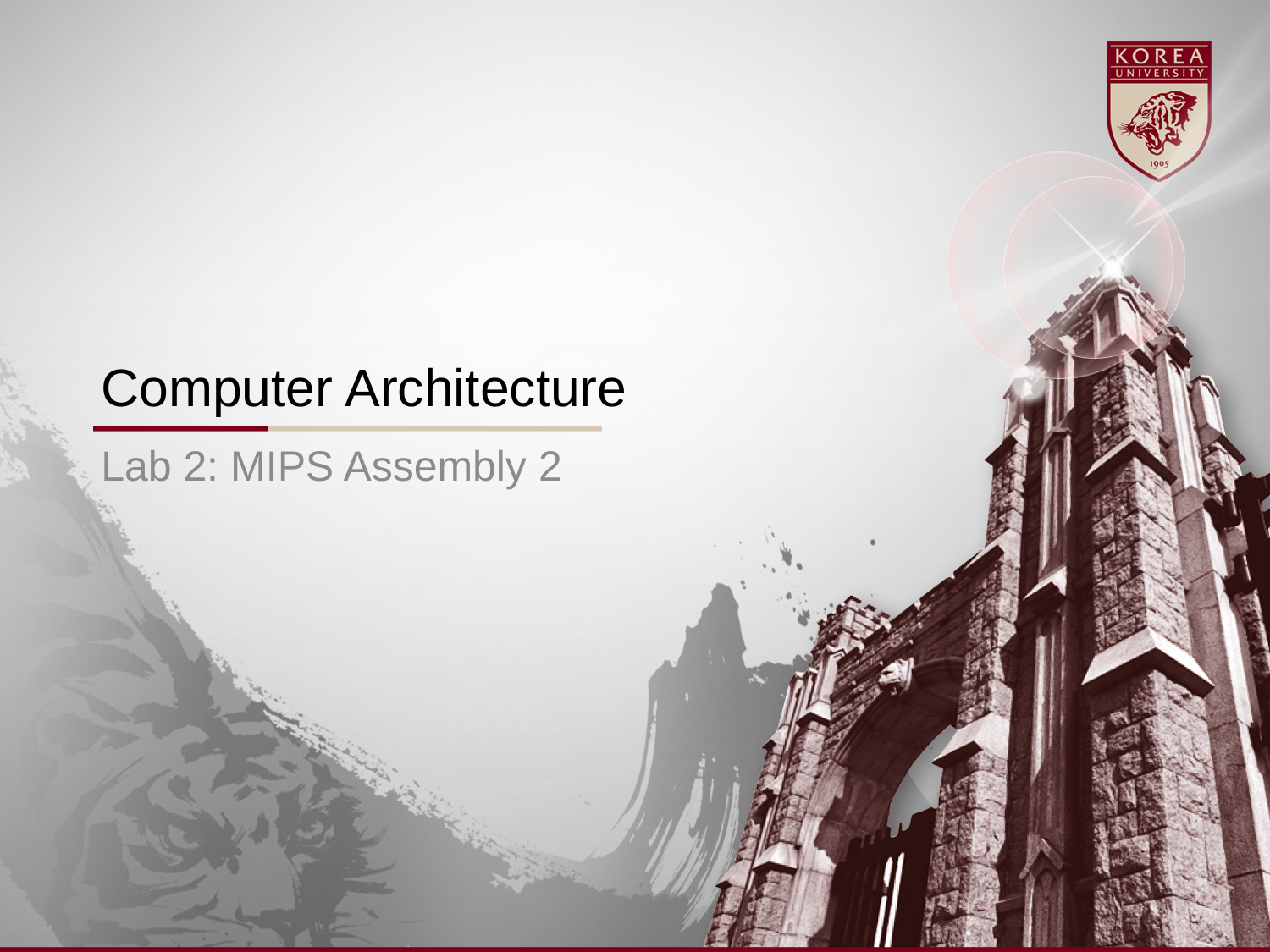

# Computer Architecture
Lab 2: MIPS Assembly 2